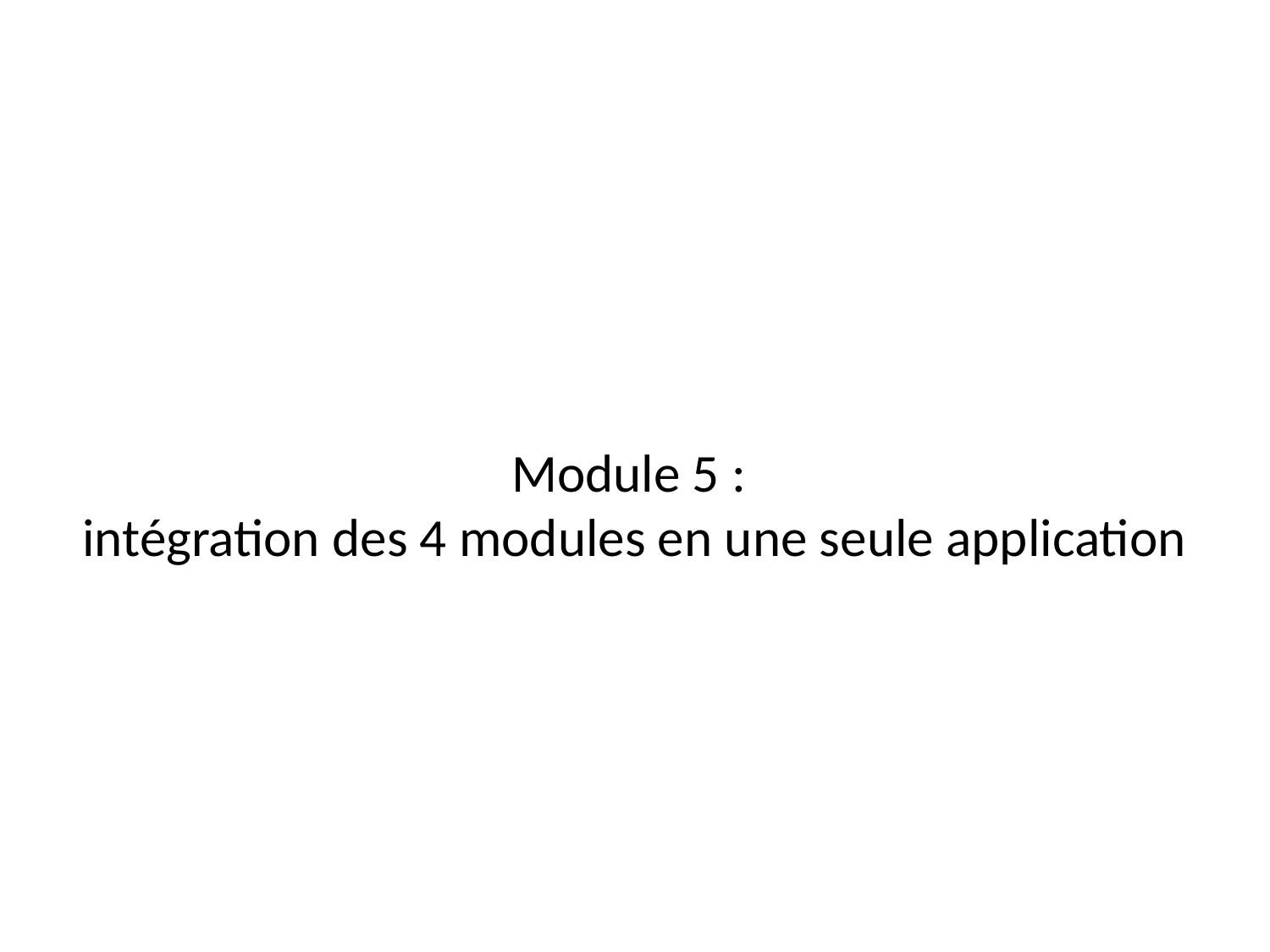

Module 5 :
intégration des 4 modules en une seule application